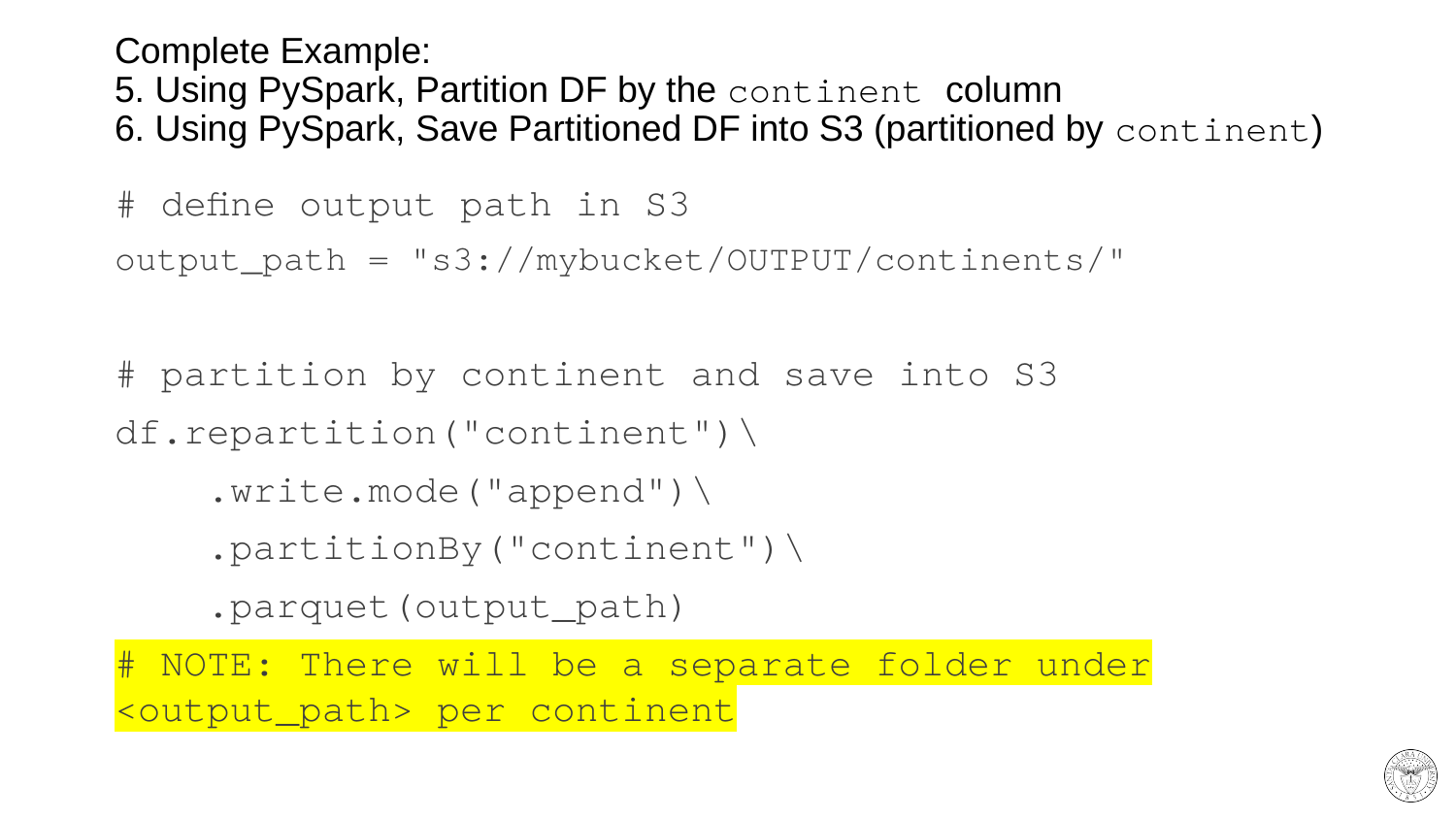

# Complete Example: 5. Using PySpark, Partition DF by the continent column 6. Using PySpark, Save Partitioned DF into S3 (partitioned by continent)
# define output path in S3
output_path = "s3://mybucket/OUTPUT/continents/"

# partition by continent and save into S3
df.repartition("continent")\
    .write.mode("append")\
    .partitionBy("continent")\
    .parquet(output_path)
# NOTE: There will be a separate folder under <output_path> per continent